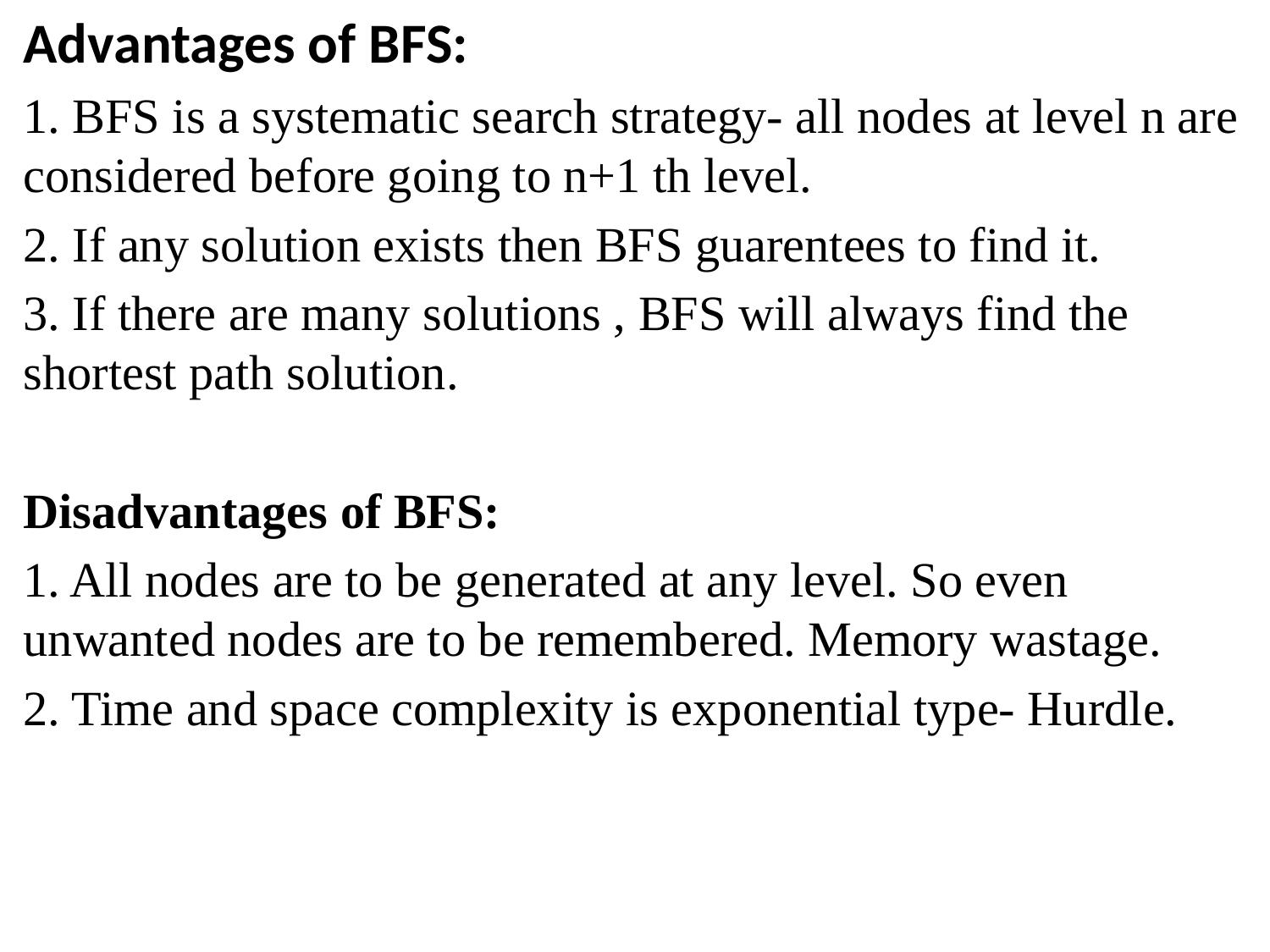

Advantages of BFS:
1. BFS is a systematic search strategy- all nodes at level n are considered before going to n+1 th level.
2. If any solution exists then BFS guarentees to find it.
3. If there are many solutions , BFS will always find the shortest path solution.

Disadvantages of BFS:
1. All nodes are to be generated at any level. So even unwanted nodes are to be remembered. Memory wastage.
2. Time and space complexity is exponential type- Hurdle.